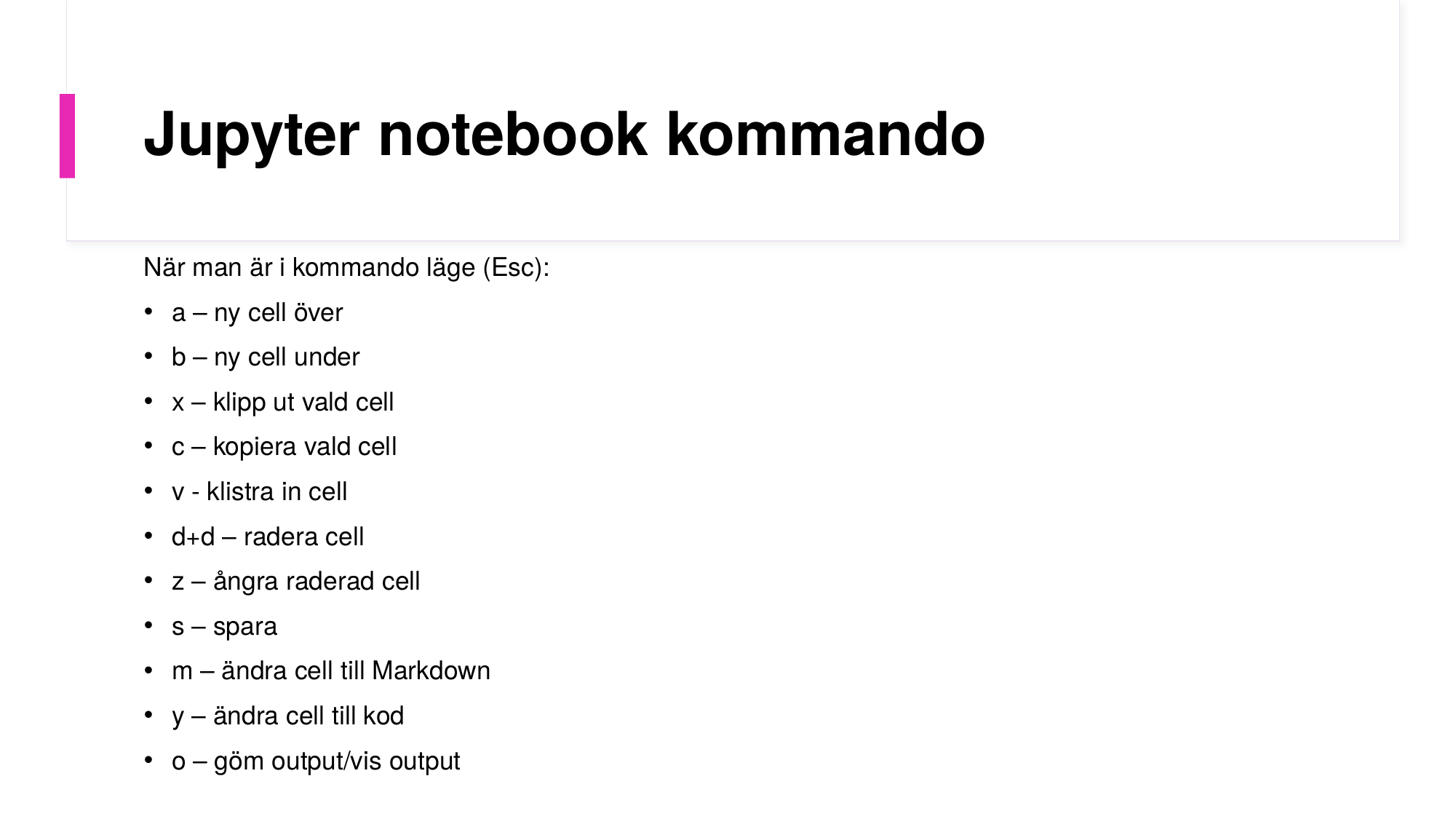

# Jupyter notebook kommando
När man är i kommando läge (Esc):
a – ny cell över
b – ny cell under
x – klipp ut vald cell
c – kopiera vald cell
v - klistra in cell
d+d – radera cell
z – ångra raderad cell
s – spara
m – ändra cell till Markdown
y – ändra cell till kod
o – göm output/vis output